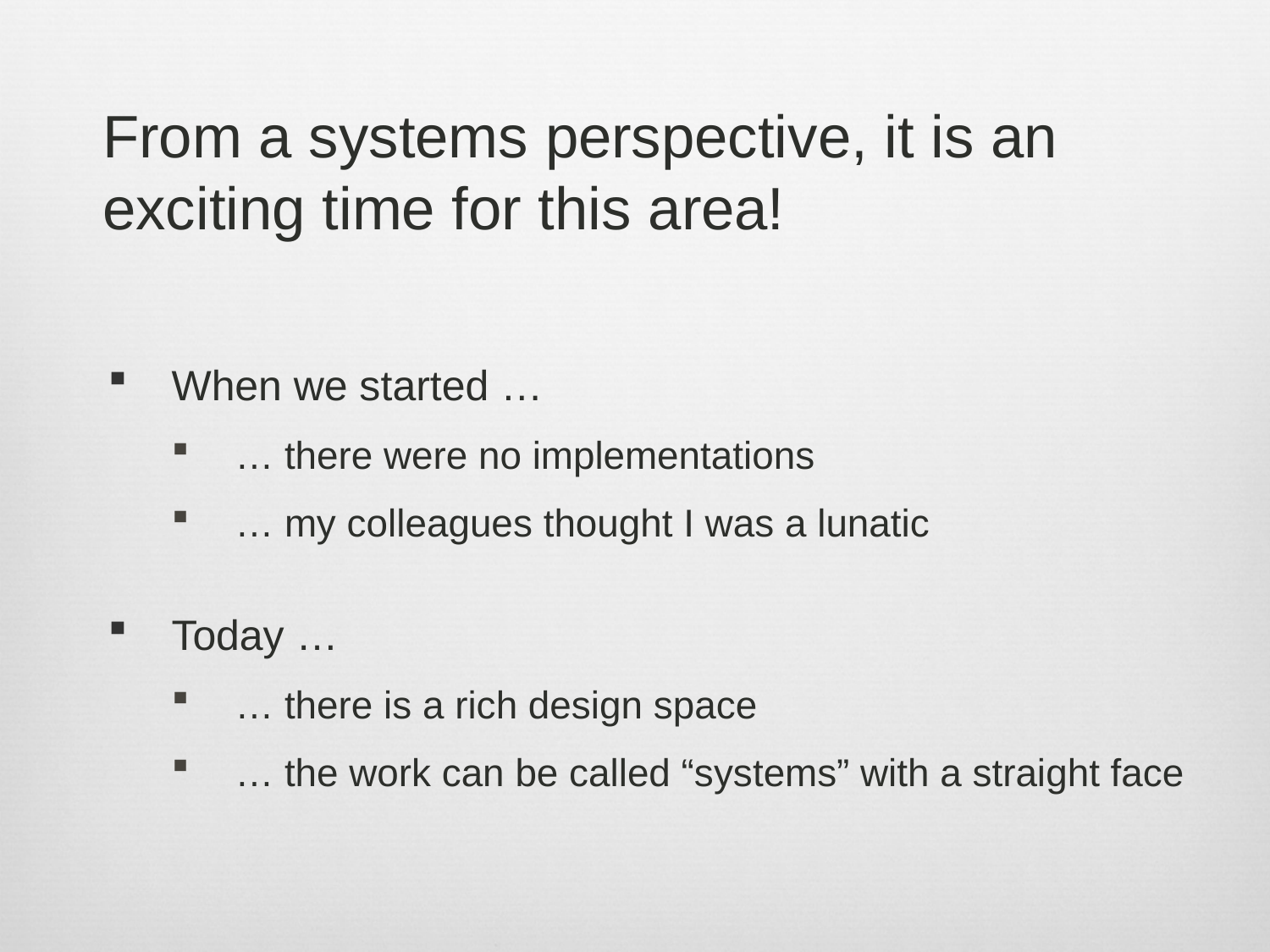

# From a systems perspective, it is an exciting time for this area!

When we started …
… there were no implementations
… my colleagues thought I was a lunatic
Today …
… there is a rich design space
… the work can be called “systems” with a straight face